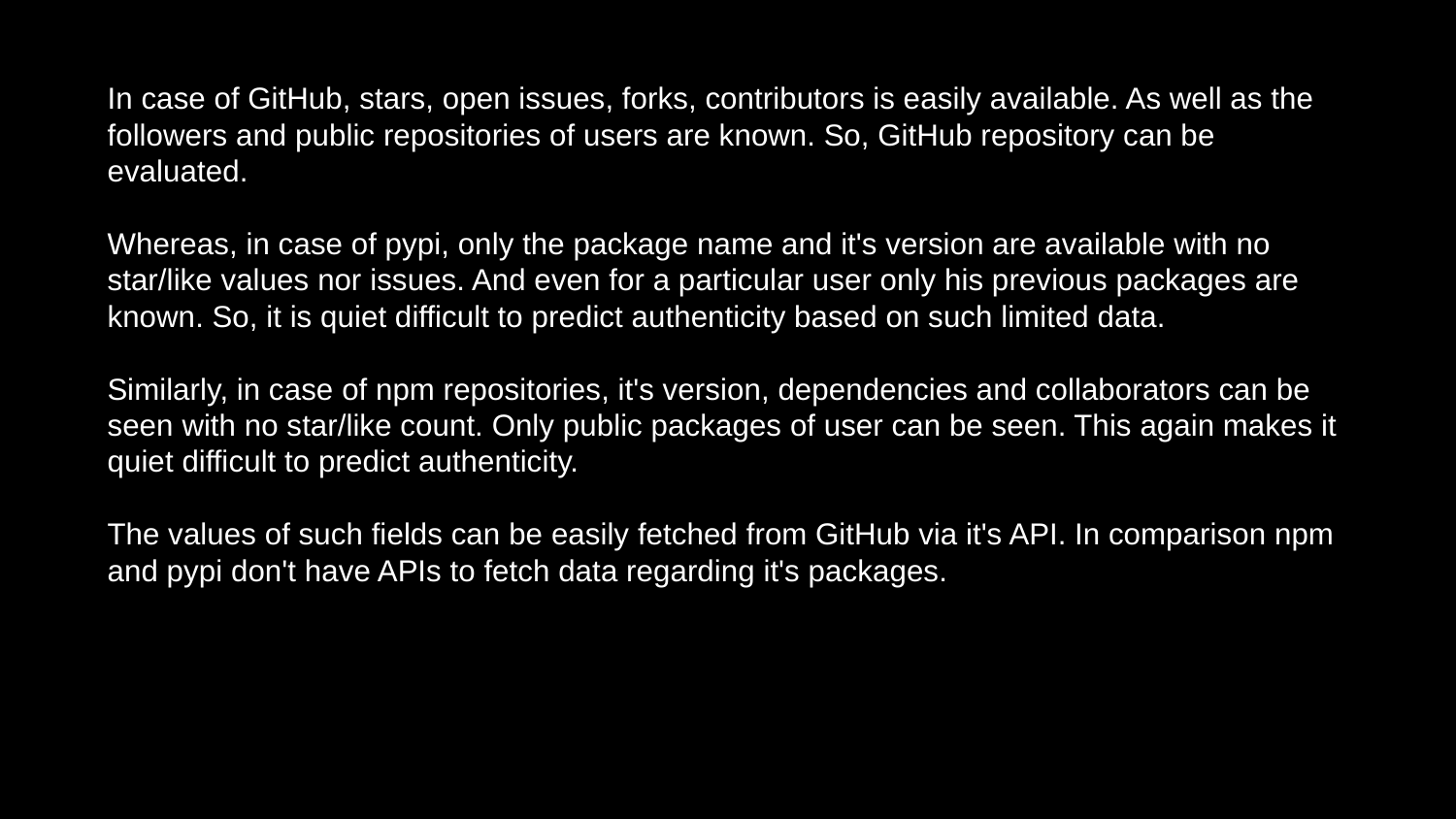

In case of GitHub, stars, open issues, forks, contributors is easily available. As well as the followers and public repositories of users are known. So, GitHub repository can be evaluated.

Whereas, in case of pypi, only the package name and it's version are available with no star/like values nor issues. And even for a particular user only his previous packages are known. So, it is quiet difficult to predict authenticity based on such limited data.

Similarly, in case of npm repositories, it's version, dependencies and collaborators can be seen with no star/like count. Only public packages of user can be seen. This again makes it quiet difficult to predict authenticity.

The values of such fields can be easily fetched from GitHub via it's API. In comparison npm and pypi don't have APIs to fetch data regarding it's packages.